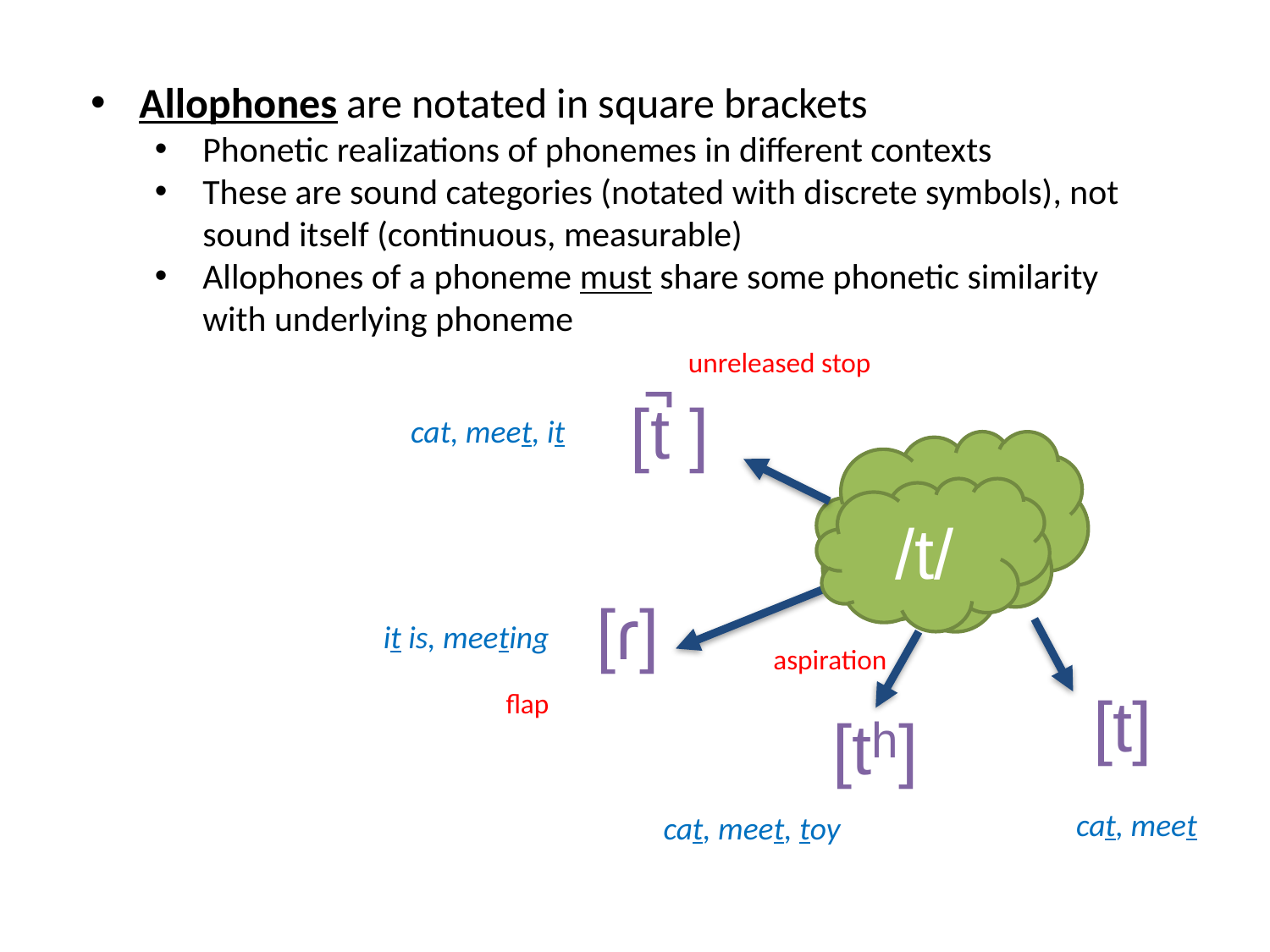

Allophones are notated in square brackets
Phonetic realizations of phonemes in different contexts
These are sound categories (notated with discrete symbols), not sound itself (continuous, measurable)
Allophones of a phoneme must share some phonetic similarity with underlying phoneme

unreleased stop
[t̚ ]
cat, meet, it
/t/
/t/
[ɾ]
it is, meeting
aspiration
flap
[t]
[tʰ]
cat, meet
cat, meet, toy